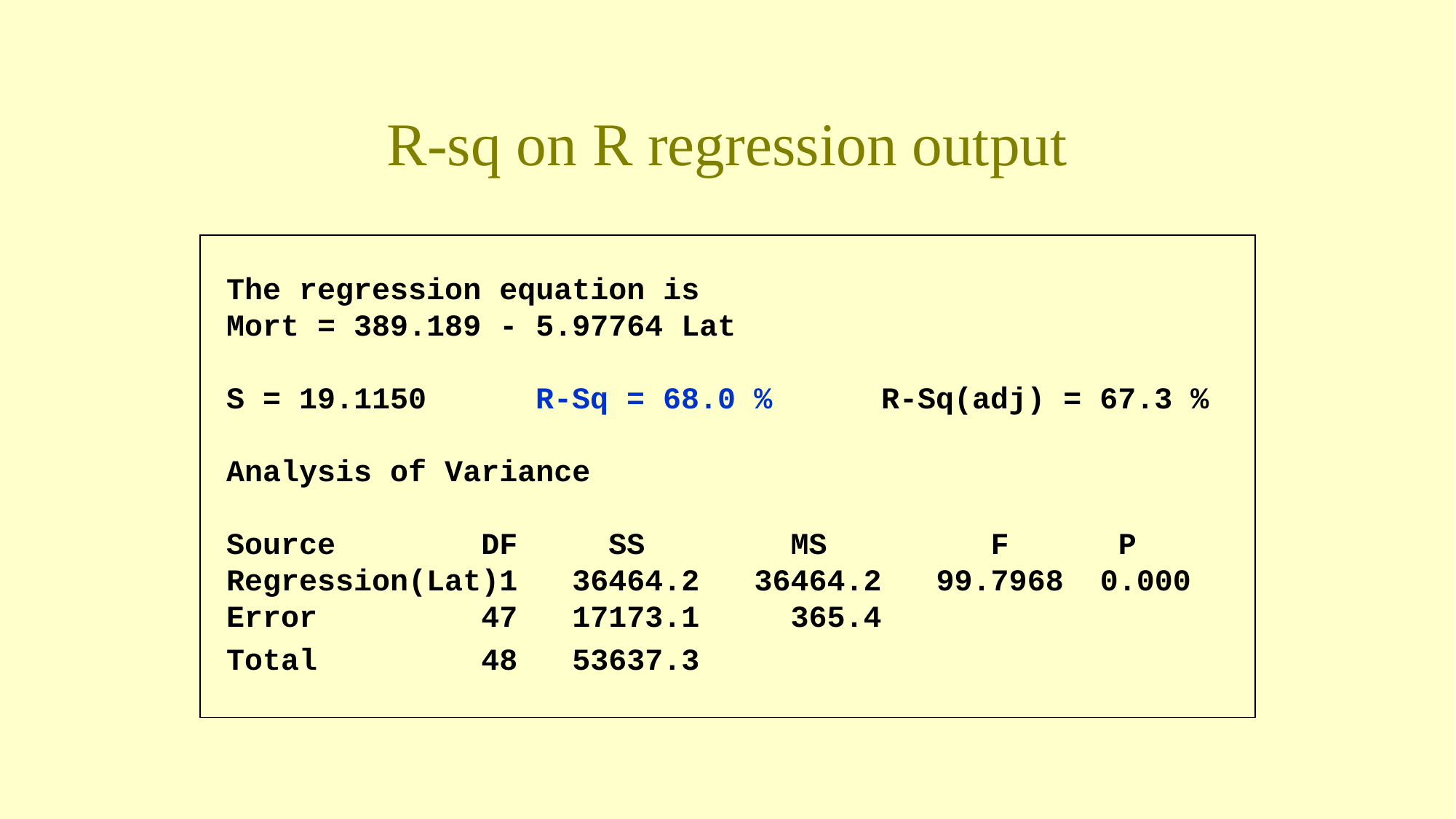

# R-sq on R regression output

The regression equation is
Mort = 389.189 - 5.97764 Lat

S = 19.1150      R-Sq = 68.0 %      R-Sq(adj) = 67.3 %

Analysis of Variance

Source        DF     SS        MS         F      P
Regression(Lat)1   36464.2   36464.2   99.7968  0.000
Error         47   17173.1     365.4
Total         48   53637.3